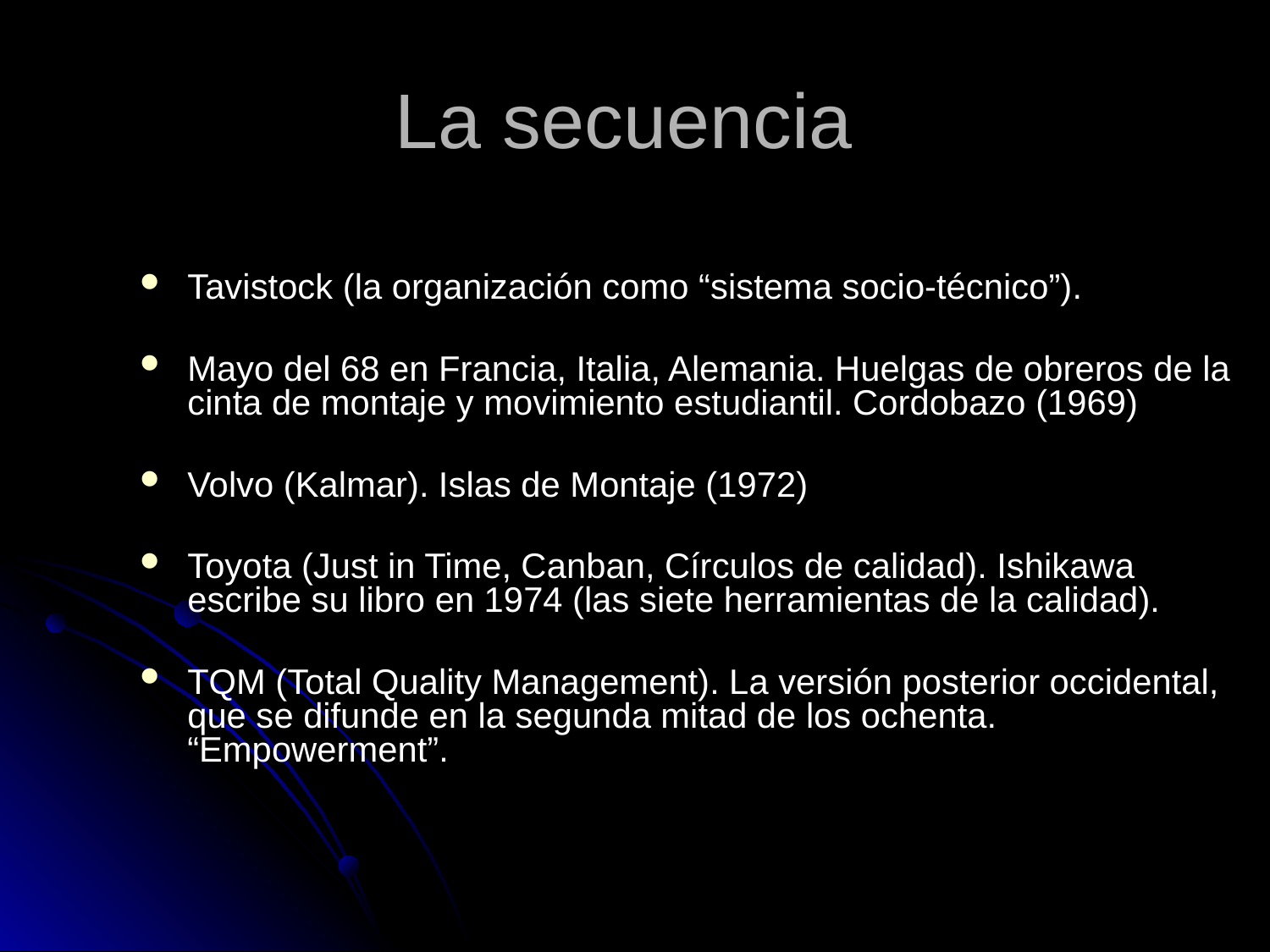

# La secuencia
Tavistock (la organización como “sistema socio-técnico”).

Mayo del 68 en Francia, Italia, Alemania. Huelgas de obreros de la cinta de montaje y movimiento estudiantil. Cordobazo (1969)

Volvo (Kalmar). Islas de Montaje (1972)

Toyota (Just in Time, Canban, Círculos de calidad). Ishikawa escribe su libro en 1974 (las siete herramientas de la calidad).

TQM (Total Quality Management). La versión posterior occidental, que se difunde en la segunda mitad de los ochenta. “Empowerment”.